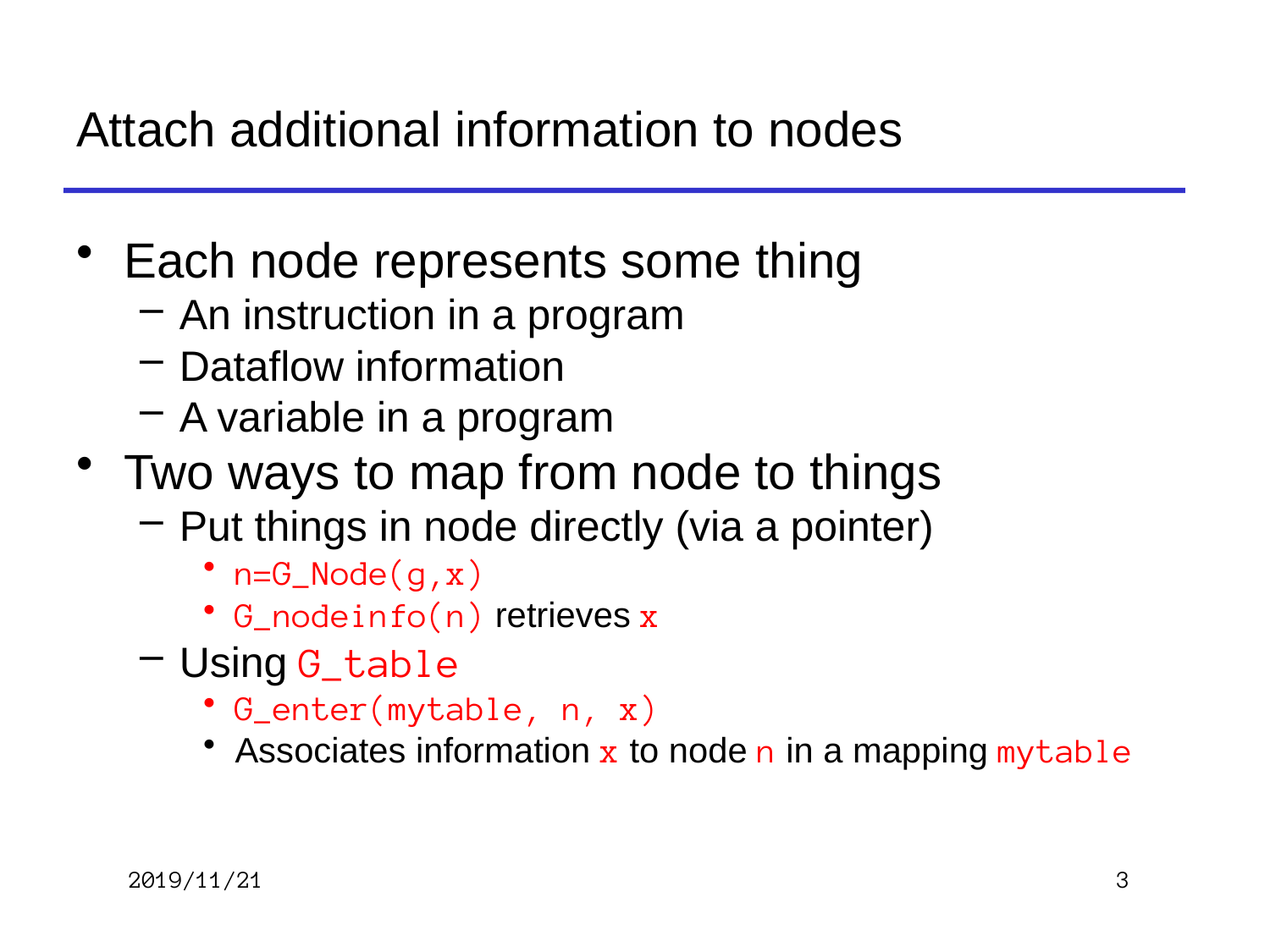

# Attach additional information to nodes
Each node represents some thing
An instruction in a program
Dataflow information
A variable in a program
Two ways to map from node to things
Put things in node directly (via a pointer)
n=G_Node(g,x)
G_nodeinfo(n) retrieves x
Using G_table
G_enter(mytable, n, x)
Associates information x to node n in a mapping mytable

2019/11/21
3